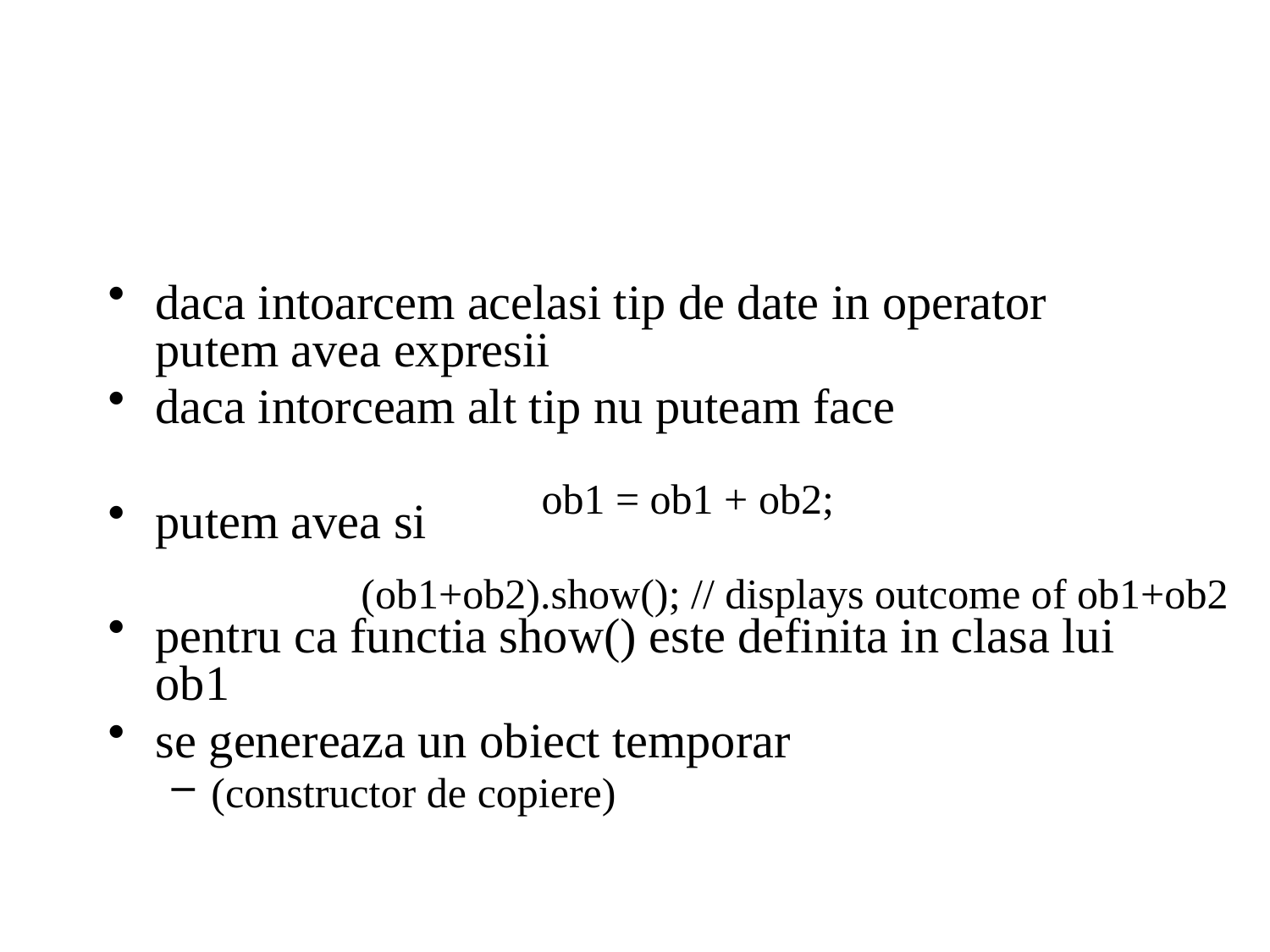

#
daca intoarcem acelasi tip de date in operator putem avea expresii
daca intorceam alt tip nu puteam face

putem avea si

pentru ca functia show() este definita in clasa lui ob1
se genereaza un obiect temporar
(constructor de copiere)
ob1 = ob1 + ob2;
(ob1+ob2).show(); // displays outcome of ob1+ob2